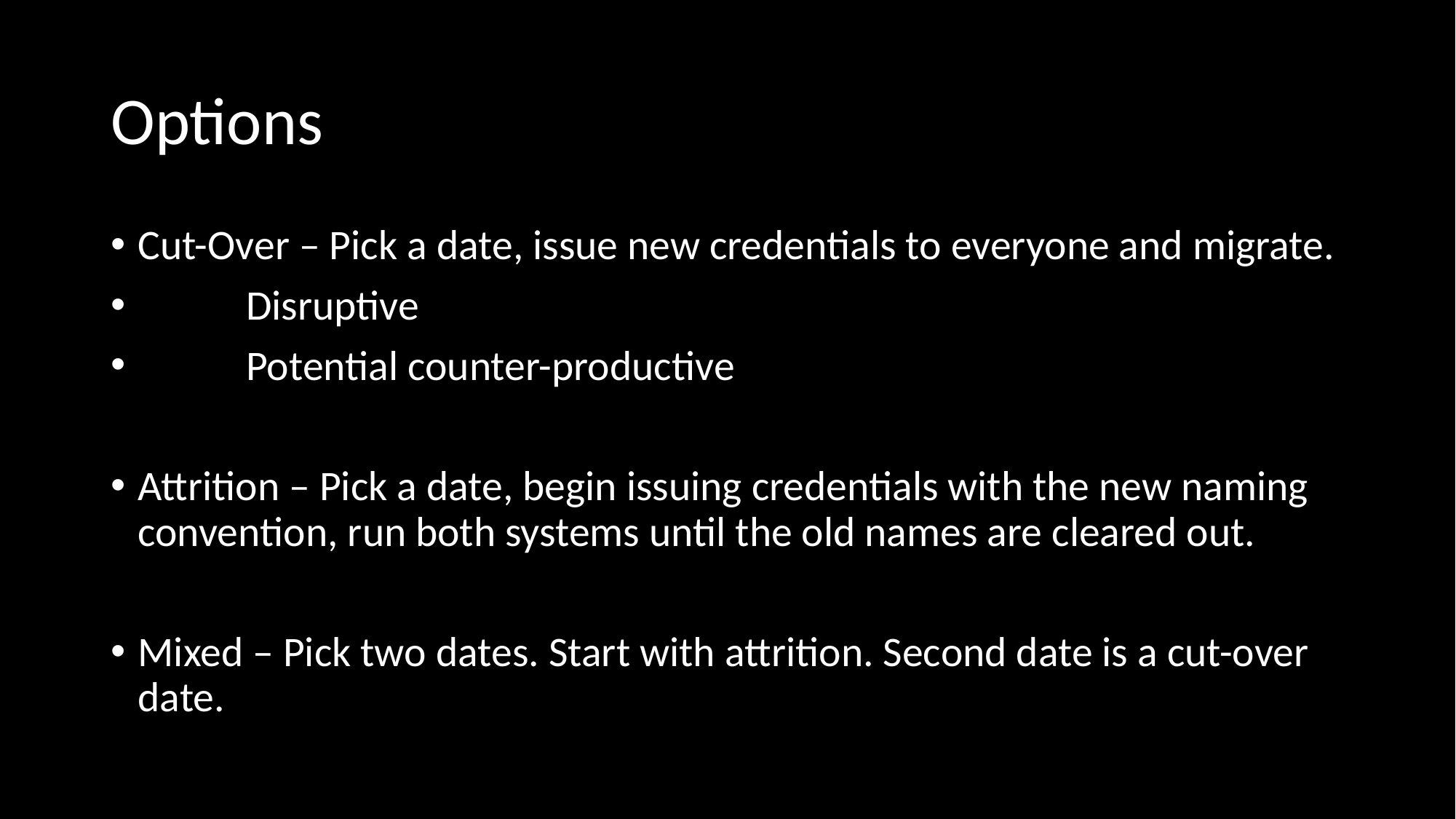

# Options
Cut-Over – Pick a date, issue new credentials to everyone and migrate.
	Disruptive
	Potential counter-productive

Attrition – Pick a date, begin issuing credentials with the new naming convention, run both systems until the old names are cleared out.

Mixed – Pick two dates. Start with attrition. Second date is a cut-over date.